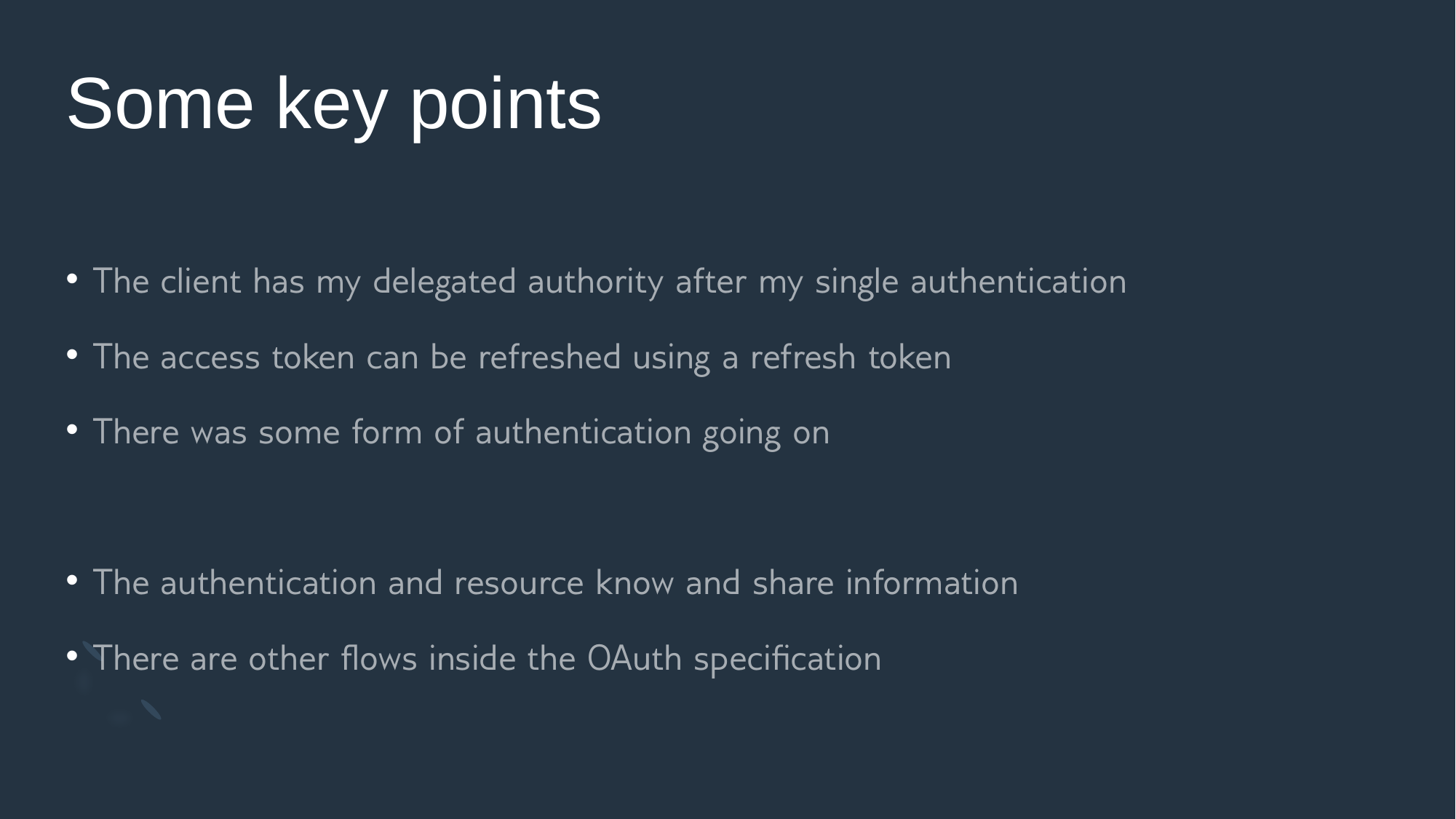

# Some key points
The client has my delegated authority after my single authentication
The access token can be refreshed using a refresh token
There was some form of authentication going on

The authentication and resource know and share information
There are other flows inside the OAuth specification